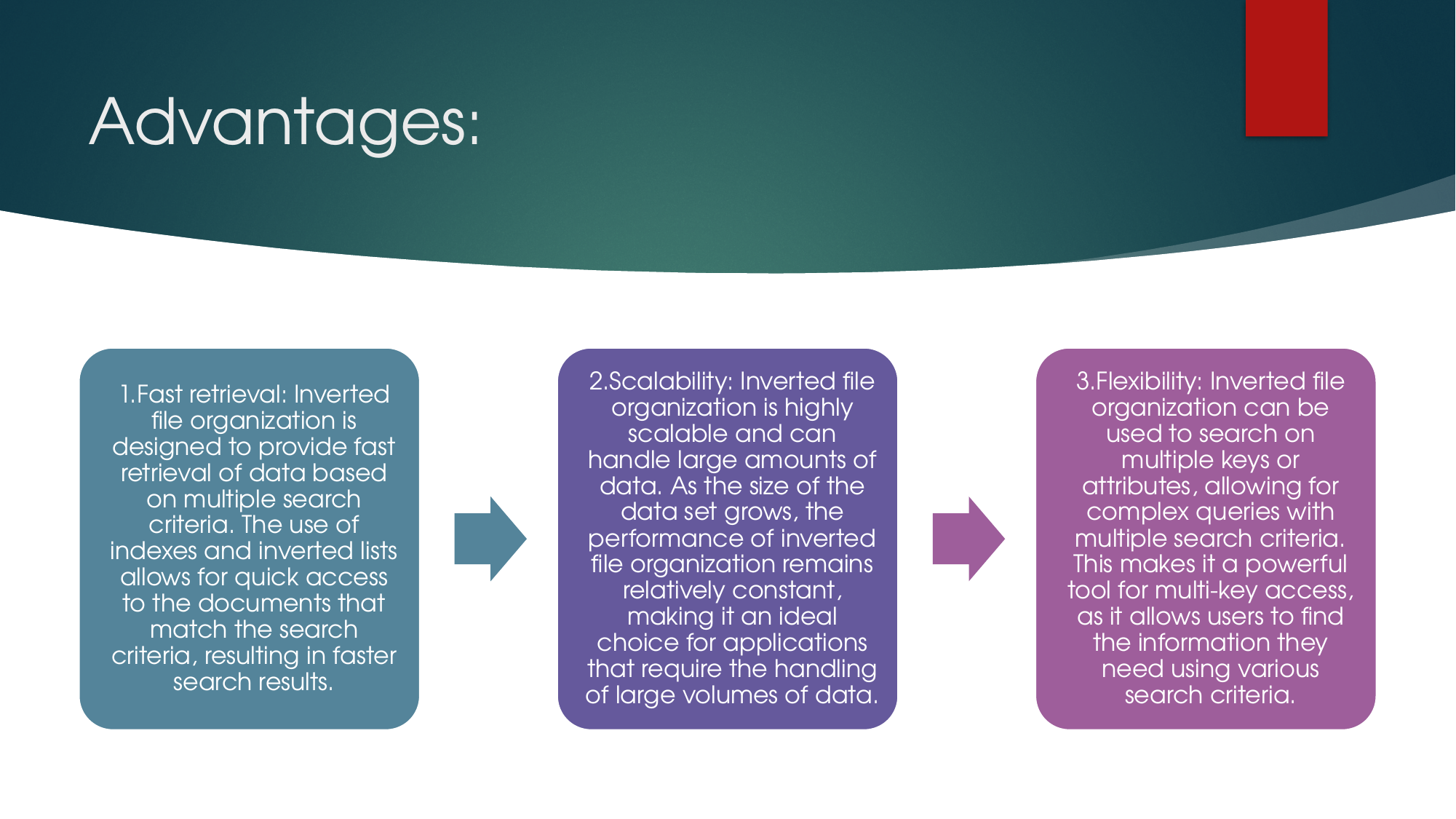

# Advantages:

1.Fast retrieval: Inverted file organization is designed to provide fast retrieval of data based on multiple search criteria. The use of indexes and inverted lists allows for quick access to the documents that match the search criteria, resulting in faster search results.

2.Scalability: Inverted file organization is highly scalable and can handle large amounts of data. As the size of the data set grows, the performance of inverted file organization remains relatively constant, making it an ideal choice for applications that require the handling of large volumes of data.

3.Flexibility: Inverted file organization can be used to search on multiple keys or attributes, allowing for complex queries with multiple search criteria. This makes it a powerful tool for multi-key access, as it allows users to find the information they need using various search criteria.